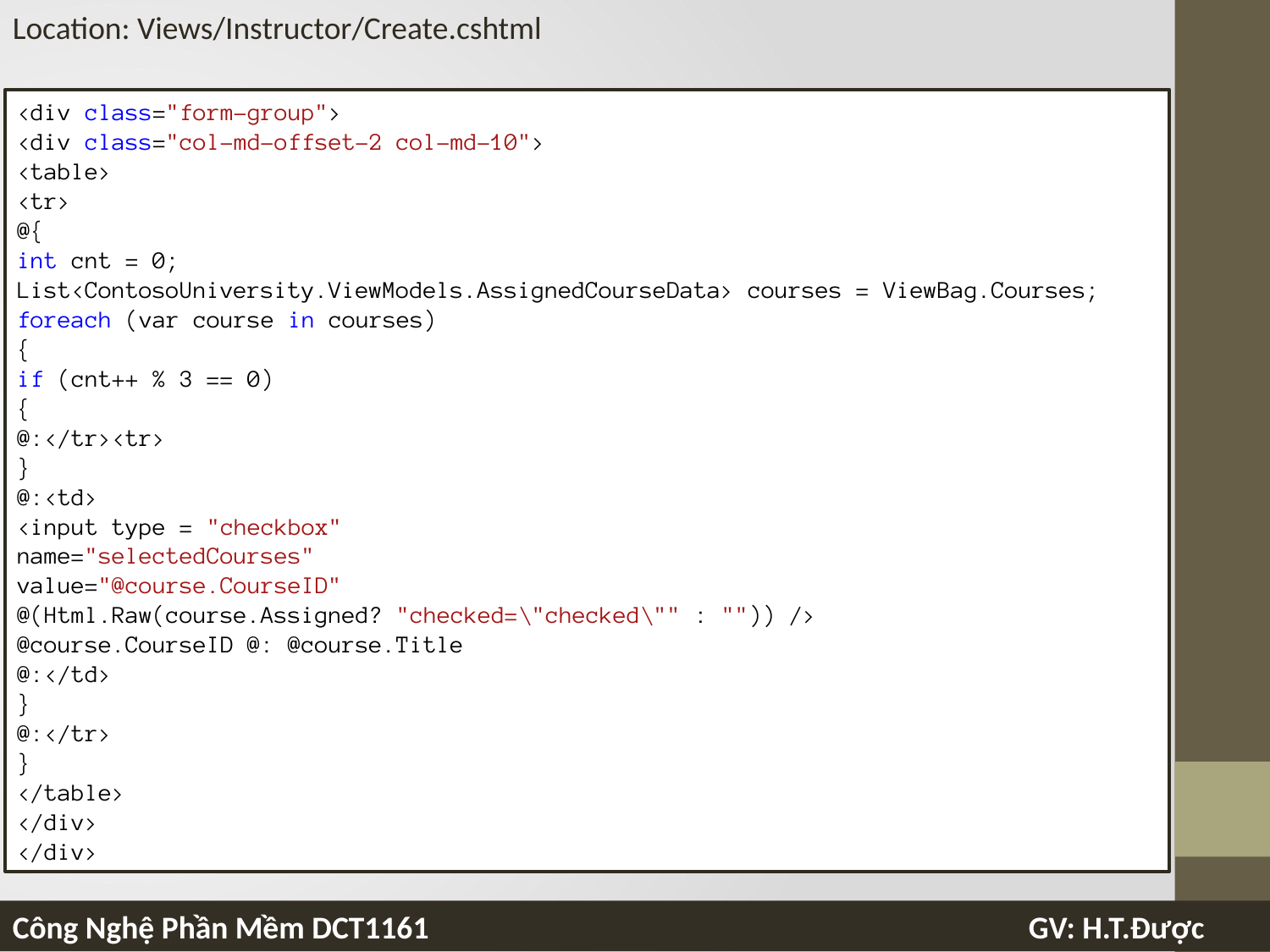

Location: Views/Instructor/Create.cshtml
<div class="form-group">
<div class="col-md-offset-2 col-md-10">
<table>
<tr>
@{
int cnt = 0;
List<ContosoUniversity.ViewModels.AssignedCourseData> courses = ViewBag.Courses;
foreach (var course in courses)
{
if (cnt++ % 3 == 0)
{
@:</tr><tr>
}
@:<td>
<input type = "checkbox"
name="selectedCourses"
value="@course.CourseID"
@(Html.Raw(course.Assigned? "checked=\"checked\"" : "")) />
@course.CourseID @: @course.Title
@:</td>
}
@:</tr>
}
</table>
</div>
</div>
<div class="form-group">
 @Html.LabelFor(model => model.OfficeAssignment.Location,
new { @class = "control-label col-md-2" })
 <div class="col-md-10">
  @Html.EditorFor(model => model.OfficeAssignment.Location)
  @Html.ValidationMessageFor(model => model.OfficeAssignment.Location)
 </div>
</div>
Thêm textbox cho OfficeAssignment
checkbox cho Course
sau control của hire date
trước nút submit